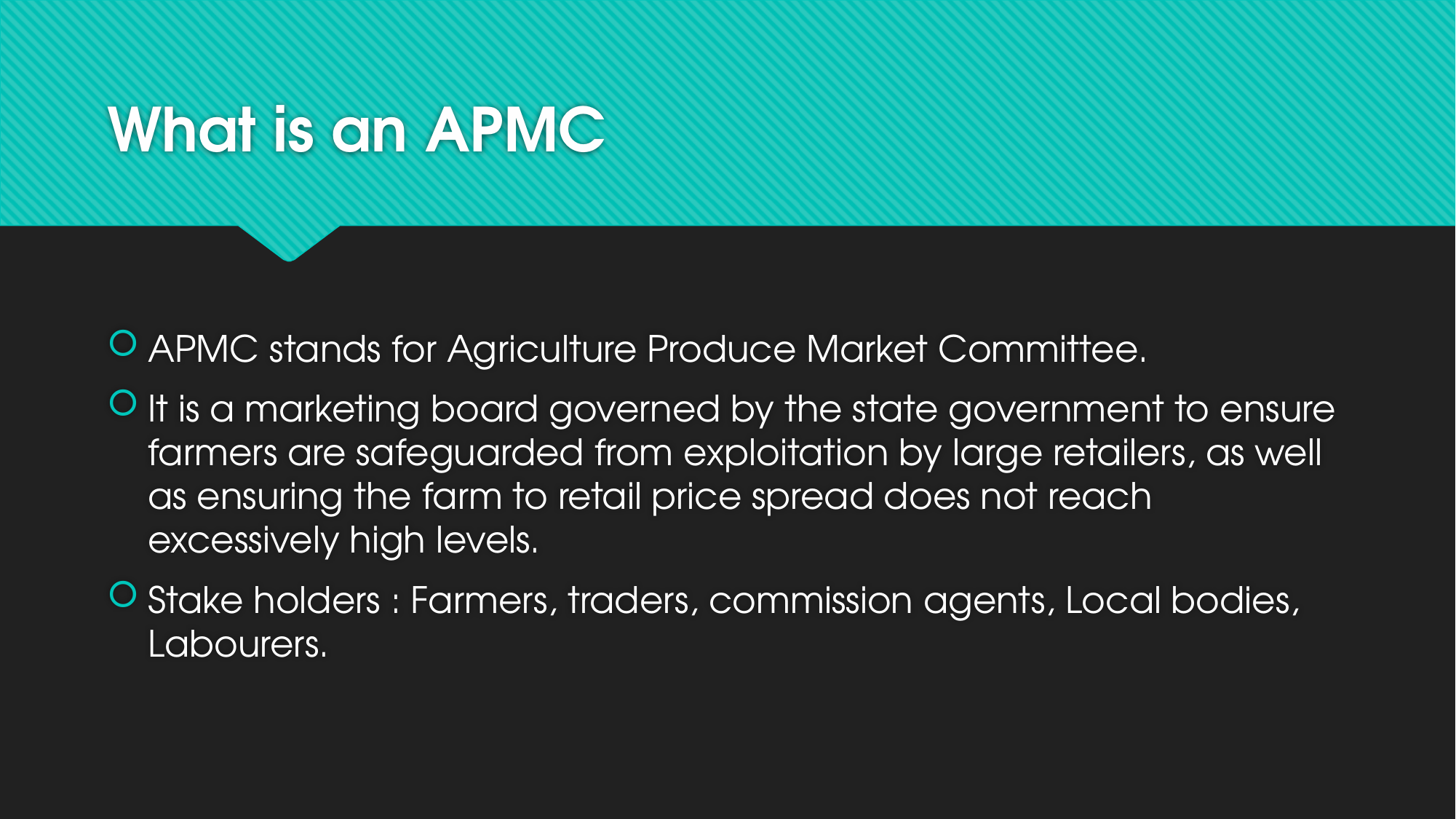

# What is an APMC
APMC stands for Agriculture Produce Market Committee.
It is a marketing board governed by the state government to ensure farmers are safeguarded from exploitation by large retailers, as well as ensuring the farm to retail price spread does not reach excessively high levels.
Stake holders : Farmers, traders, commission agents, Local bodies, Labourers.